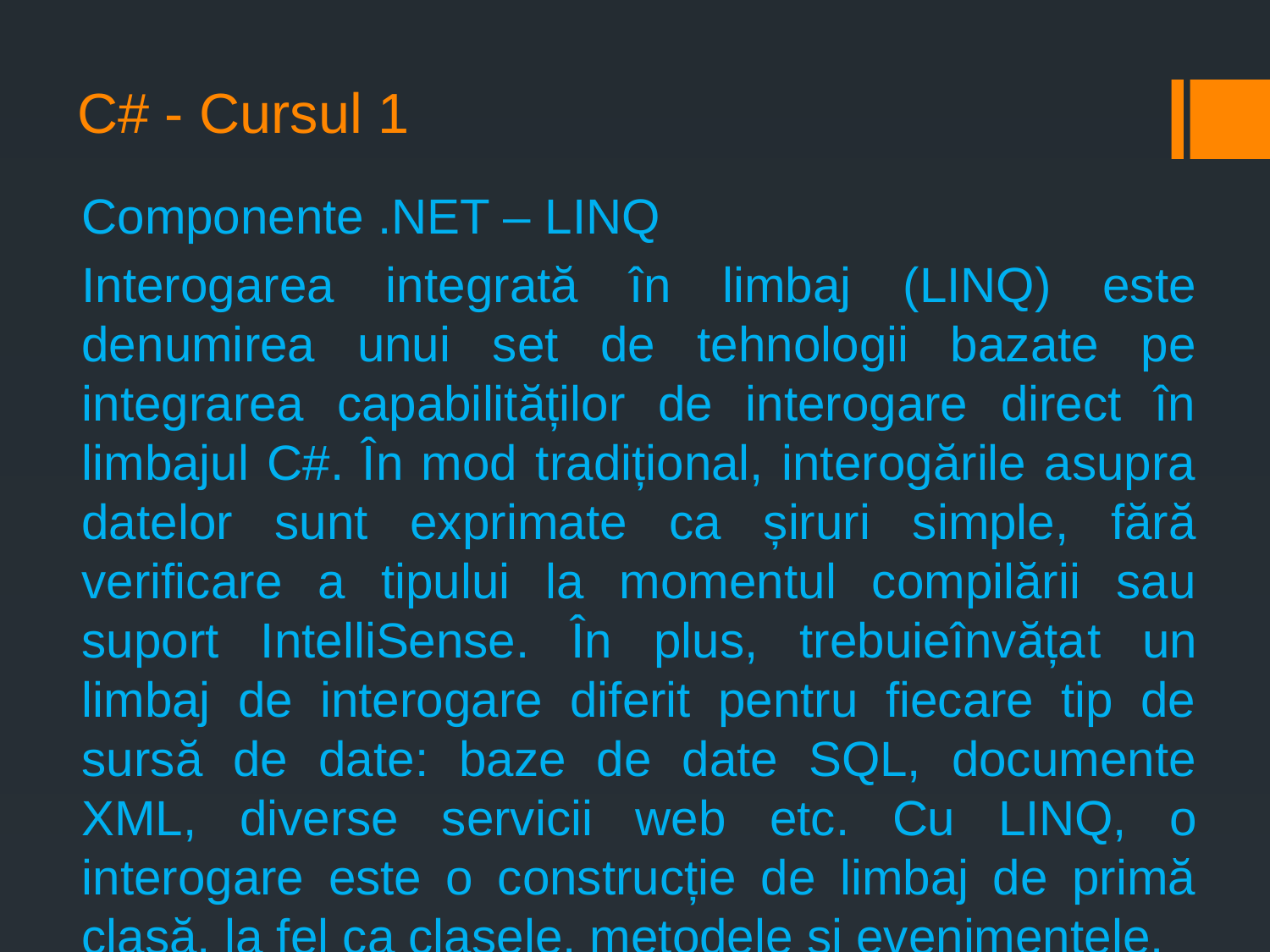

# C# - Cursul 1
Componente .NET – LINQ
Interogarea integrată în limbaj (LINQ) este denumirea unui set de tehnologii bazate pe integrarea capabilităților de interogare direct în limbajul C#. În mod tradițional, interogările asupra datelor sunt exprimate ca șiruri simple, fără verificare a tipului la momentul compilării sau suport IntelliSense. În plus, trebuieînvățat un limbaj de interogare diferit pentru fiecare tip de sursă de date: baze de date SQL, documente XML, diverse servicii web etc. Cu LINQ, o interogare este o construcție de limbaj de primă clasă, la fel ca clasele, metodele și evenimentele.